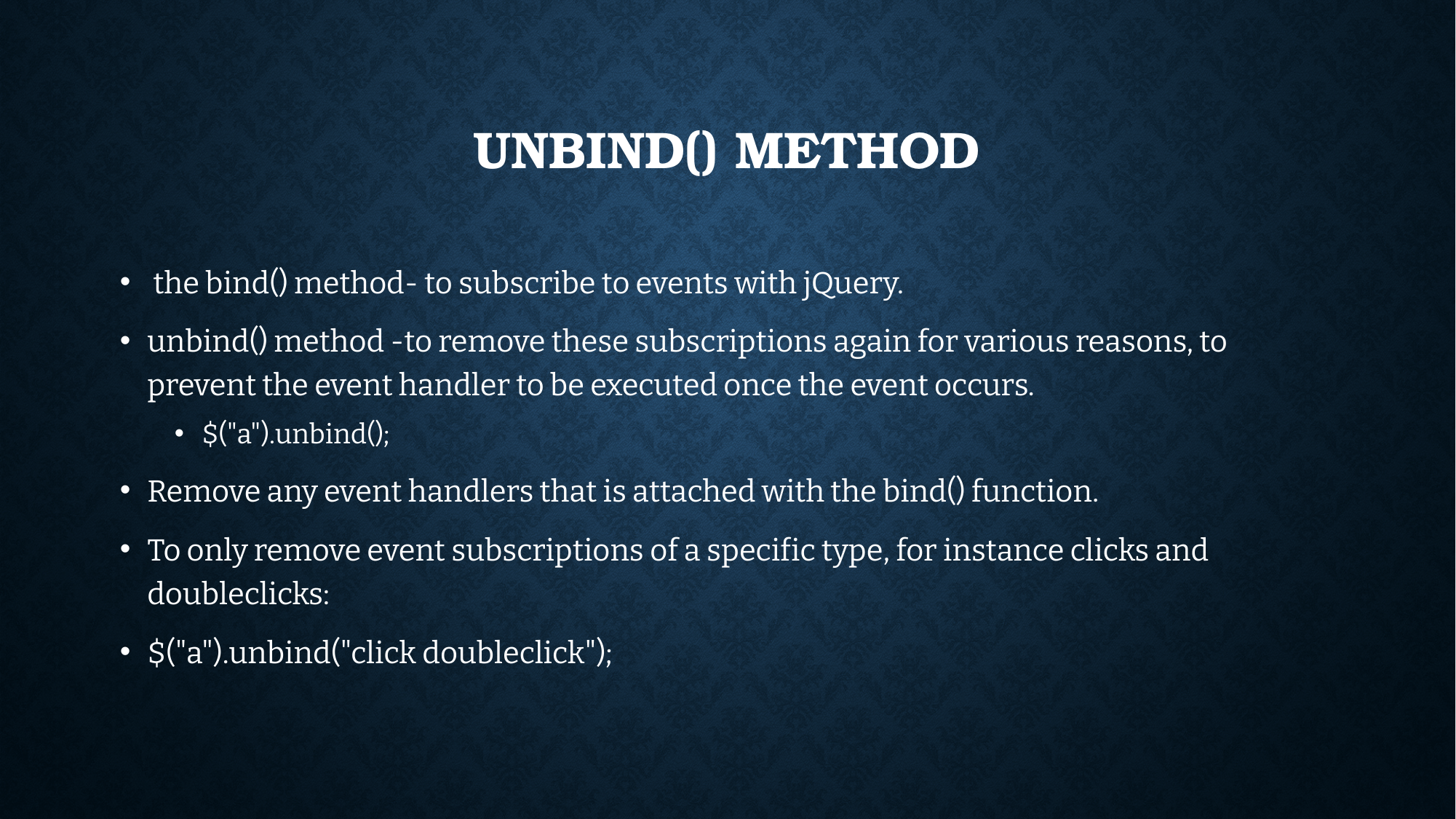

# unbind() method
 the bind() method- to subscribe to events with jQuery.
unbind() method -to remove these subscriptions again for various reasons, to prevent the event handler to be executed once the event occurs.
$("a").unbind();
Remove any event handlers that is attached with the bind() function.
To only remove event subscriptions of a specific type, for instance clicks and doubleclicks:
$("a").unbind("click doubleclick");